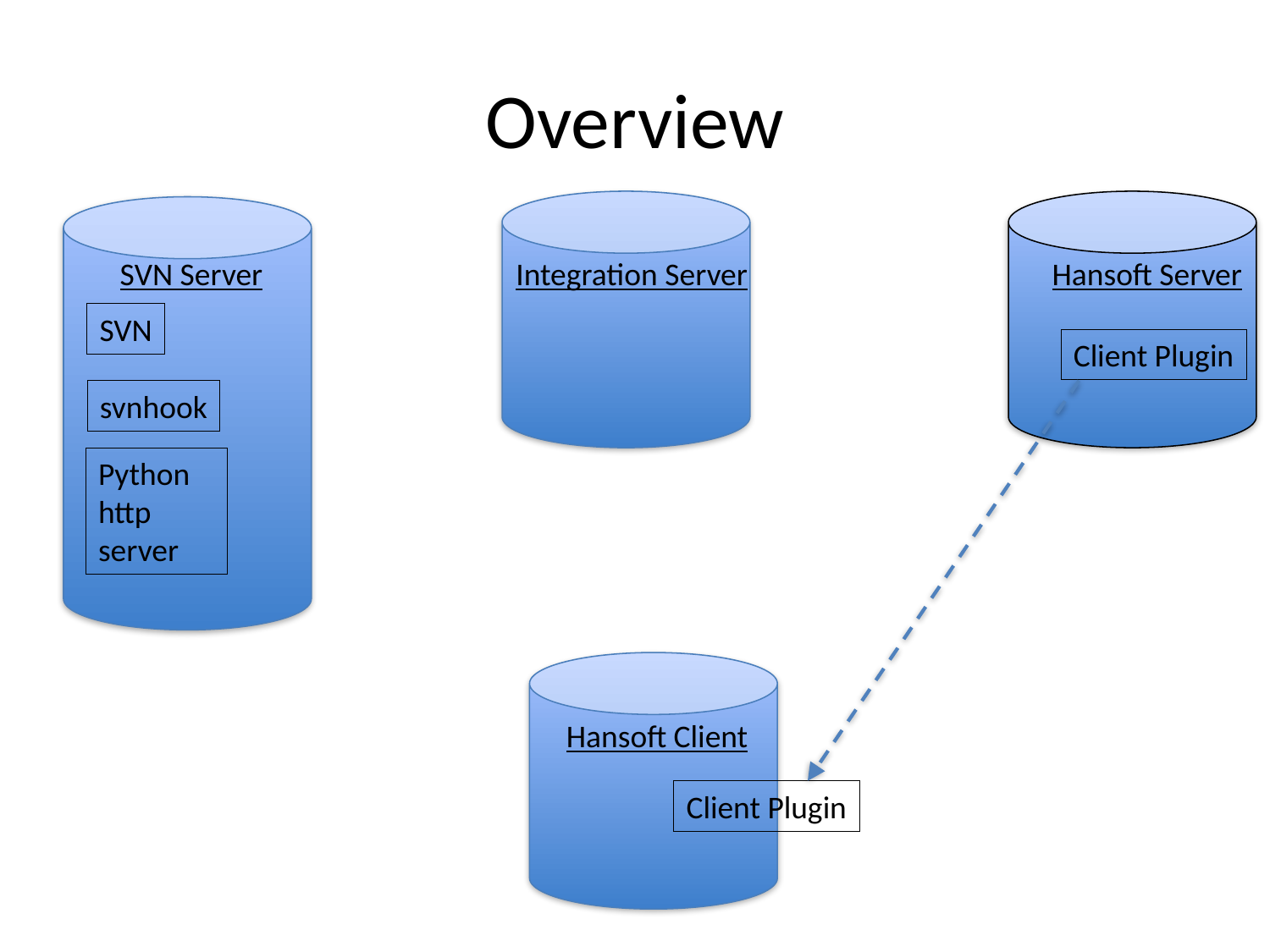

# Overview

SVN Server
Integration Server
Hansoft Server
SVN
Client Plugin
svnhook
Python http server

Hansoft Client
Client Plugin